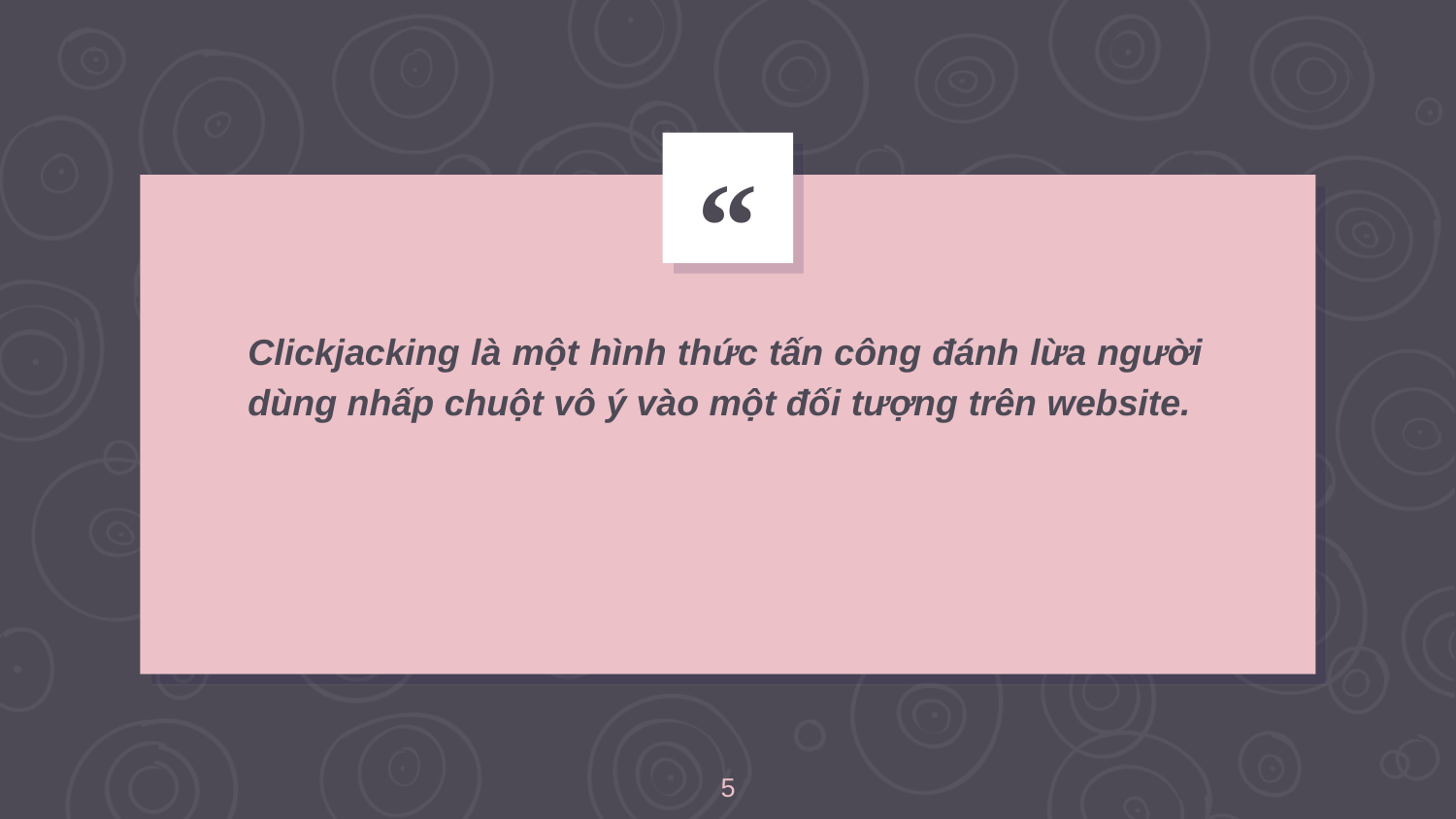

Clickjacking là một hình thức tấn công đánh lừa người dùng nhấp chuột vô ý vào một đối tượng trên website.
5